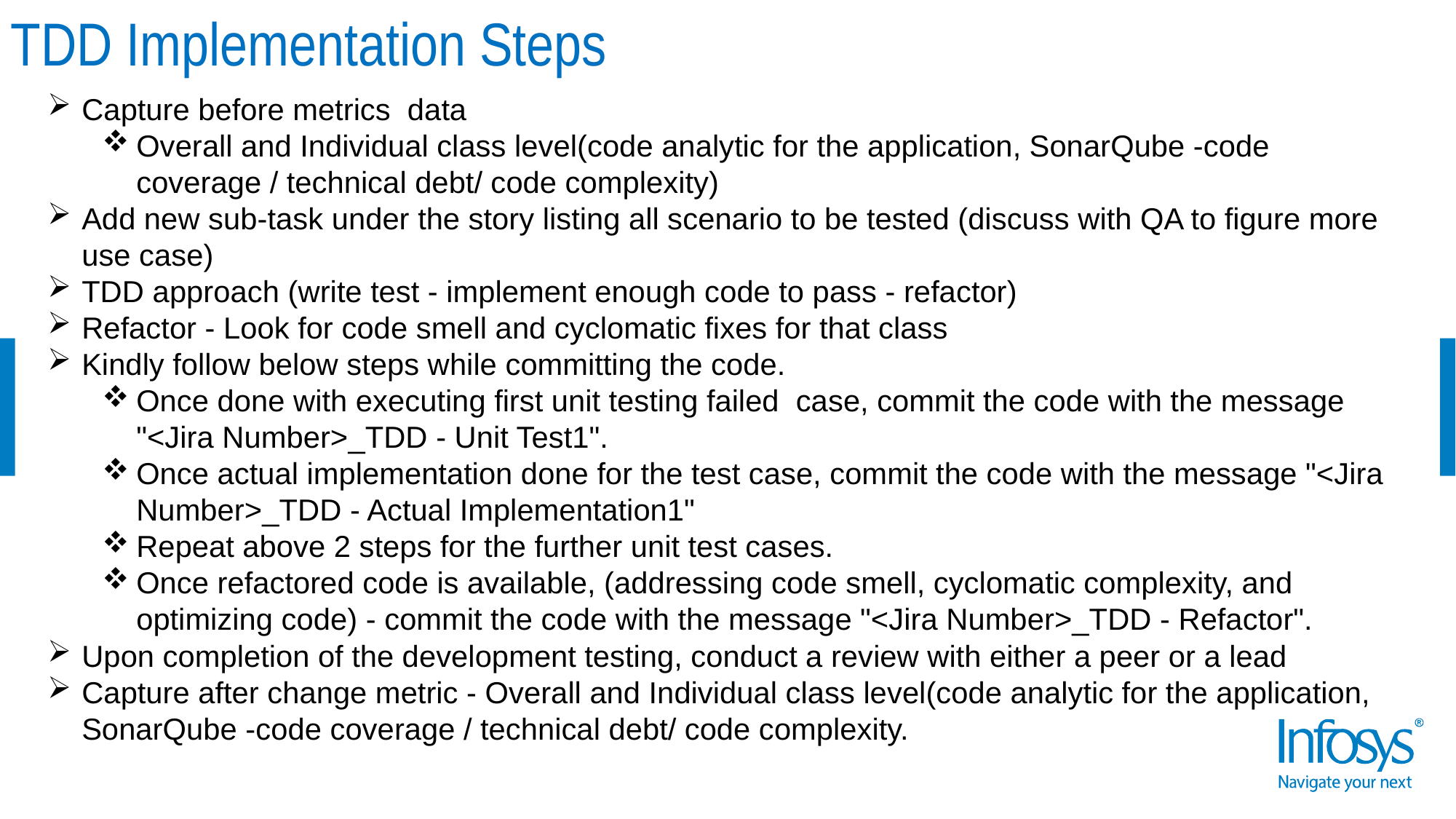

TDD Implementation Steps
Capture before metrics  data
Overall and Individual class level(code analytic for the application, SonarQube -code coverage / technical debt/ code complexity)
Add new sub-task under the story listing all scenario to be tested (discuss with QA to figure more use case)
TDD approach (write test - implement enough code to pass - refactor)
Refactor - Look for code smell and cyclomatic fixes for that class
Kindly follow below steps while committing the code.
Once done with executing first unit testing failed  case, commit the code with the message  "<Jira Number>_TDD - Unit Test1".
Once actual implementation done for the test case, commit the code with the message "<Jira Number>_TDD - Actual Implementation1"
Repeat above 2 steps for the further unit test cases.
Once refactored code is available, (addressing code smell, cyclomatic complexity, and optimizing code) - commit the code with the message "<Jira Number>_TDD - Refactor".
Upon completion of the development testing, conduct a review with either a peer or a lead
Capture after change metric - Overall and Individual class level(code analytic for the application, SonarQube -code coverage / technical debt/ code complexity.